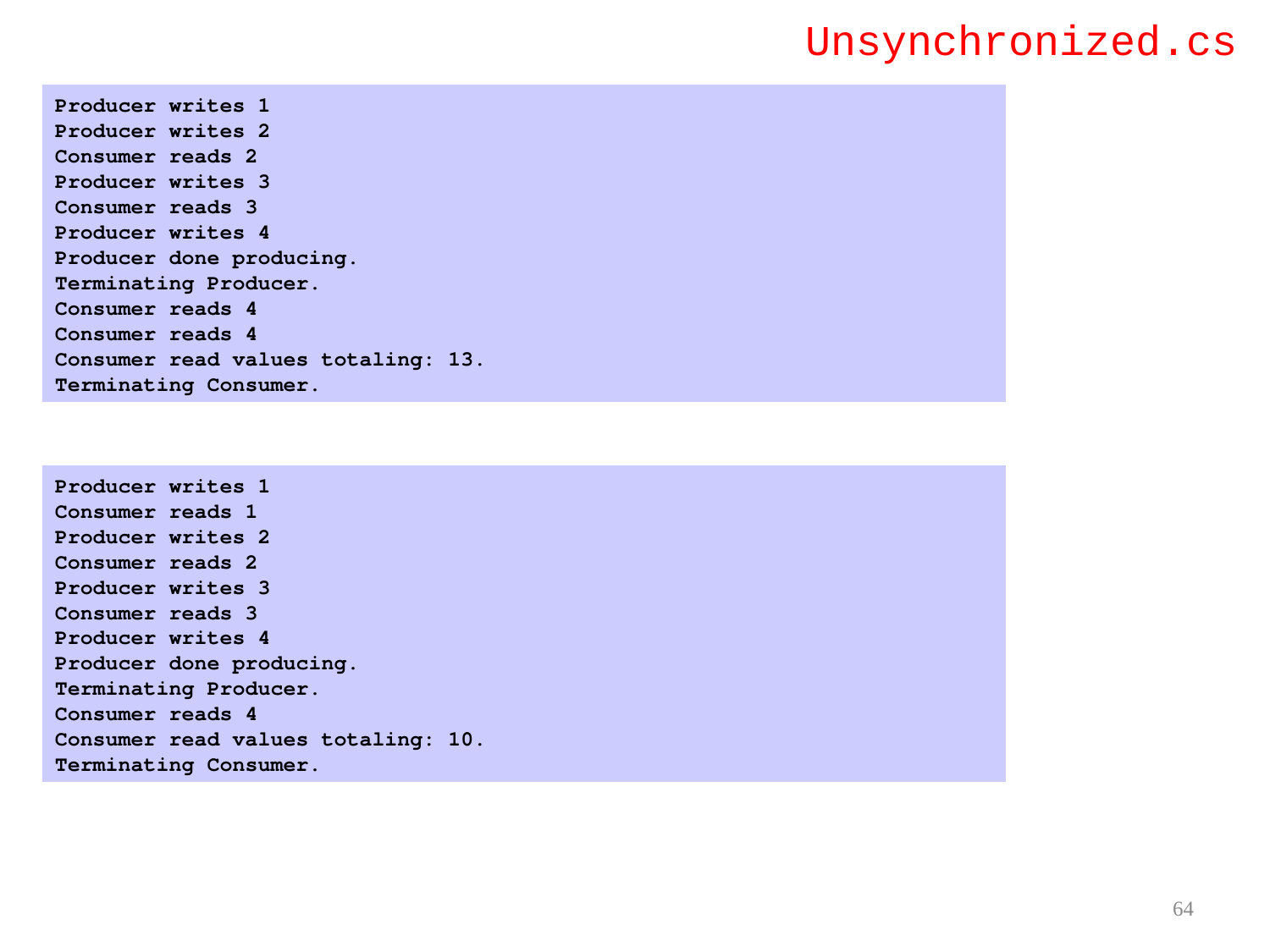

Unsynchronized.cs
Producer writes 1
Producer writes 2
Consumer reads 2
Producer writes 3
Consumer reads 3
Producer writes 4
Producer done producing.
Terminating Producer.
Consumer reads 4
Consumer reads 4
Consumer read values totaling: 13.
Terminating Consumer.
Producer writes 1
Consumer reads 1
Producer writes 2
Consumer reads 2
Producer writes 3
Consumer reads 3
Producer writes 4
Producer done producing.
Terminating Producer.
Consumer reads 4
Consumer read values totaling: 10.
Terminating Consumer.
64